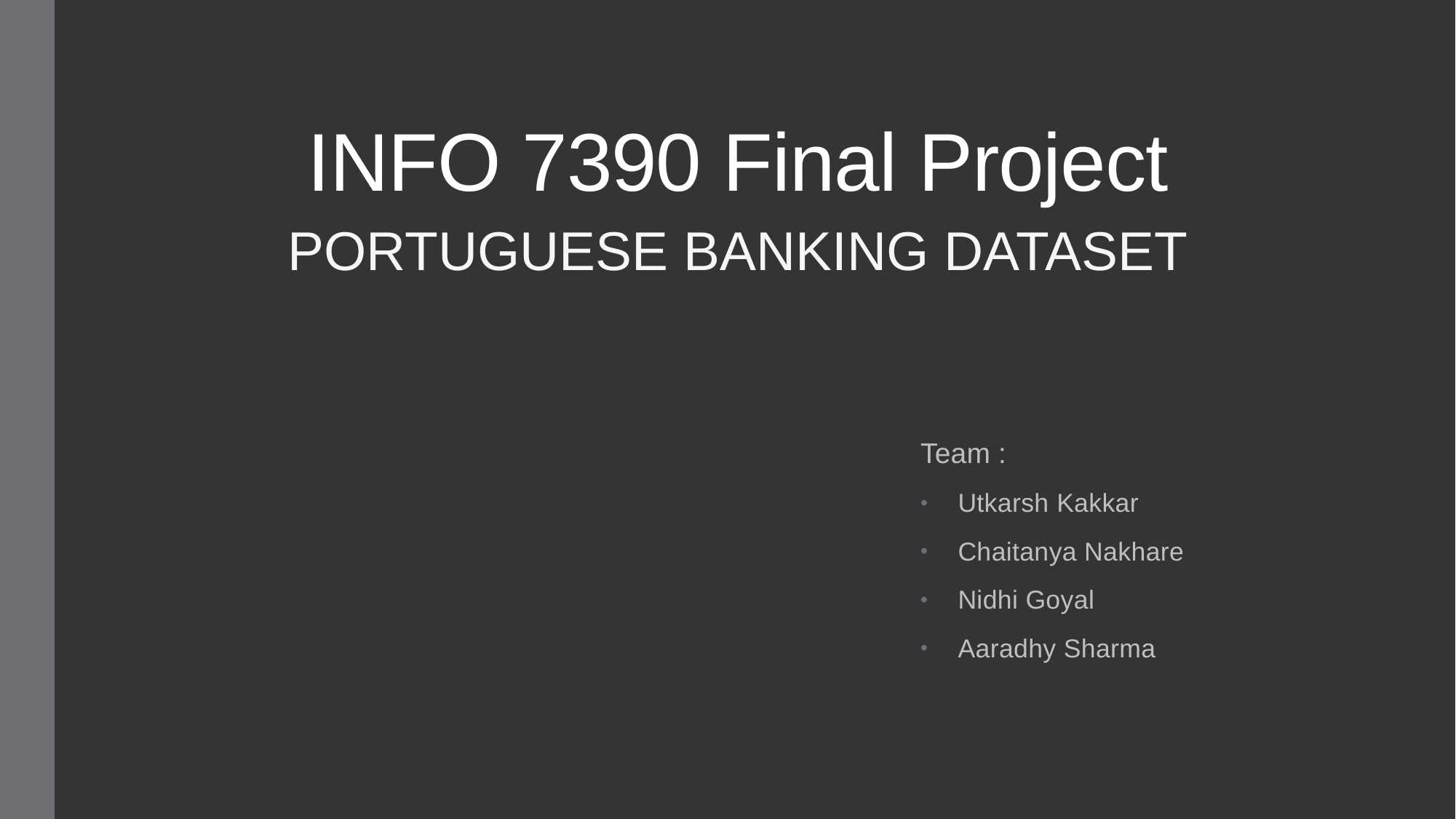

# INFO 7390 Final Project
PORTUGUESE BANKING DATASET
Team :
Utkarsh Kakkar
Chaitanya Nakhare
Nidhi Goyal
Aaradhy Sharma